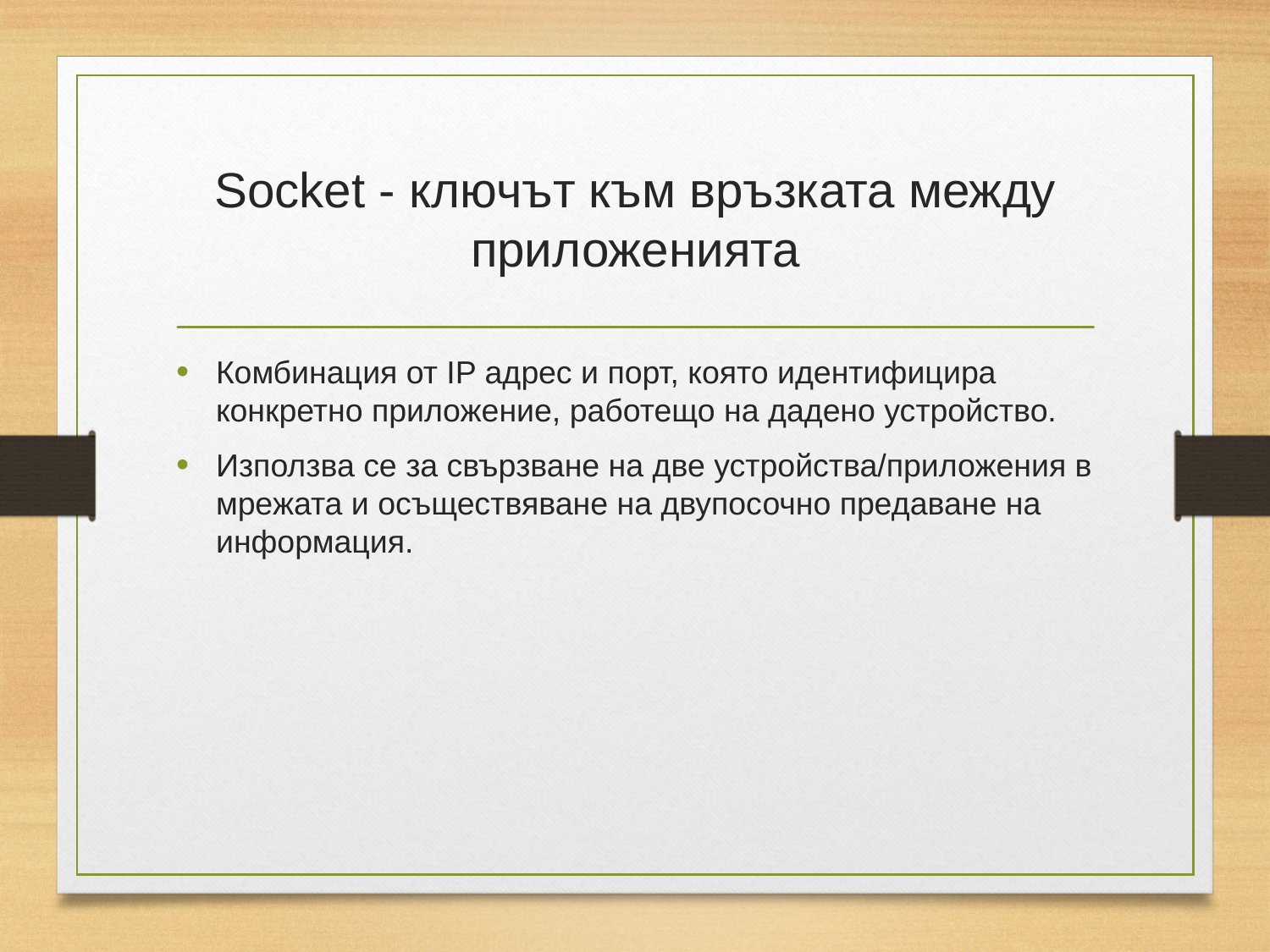

# Socket - ключът към връзката между приложенията
Комбинация от IP адрес и порт, която идентифицира конкретно приложение, работещо на дадено устройство.
Използва се за свързване на две устройства/приложения в мрежата и осъществяване на двупосочно предаване на информация.